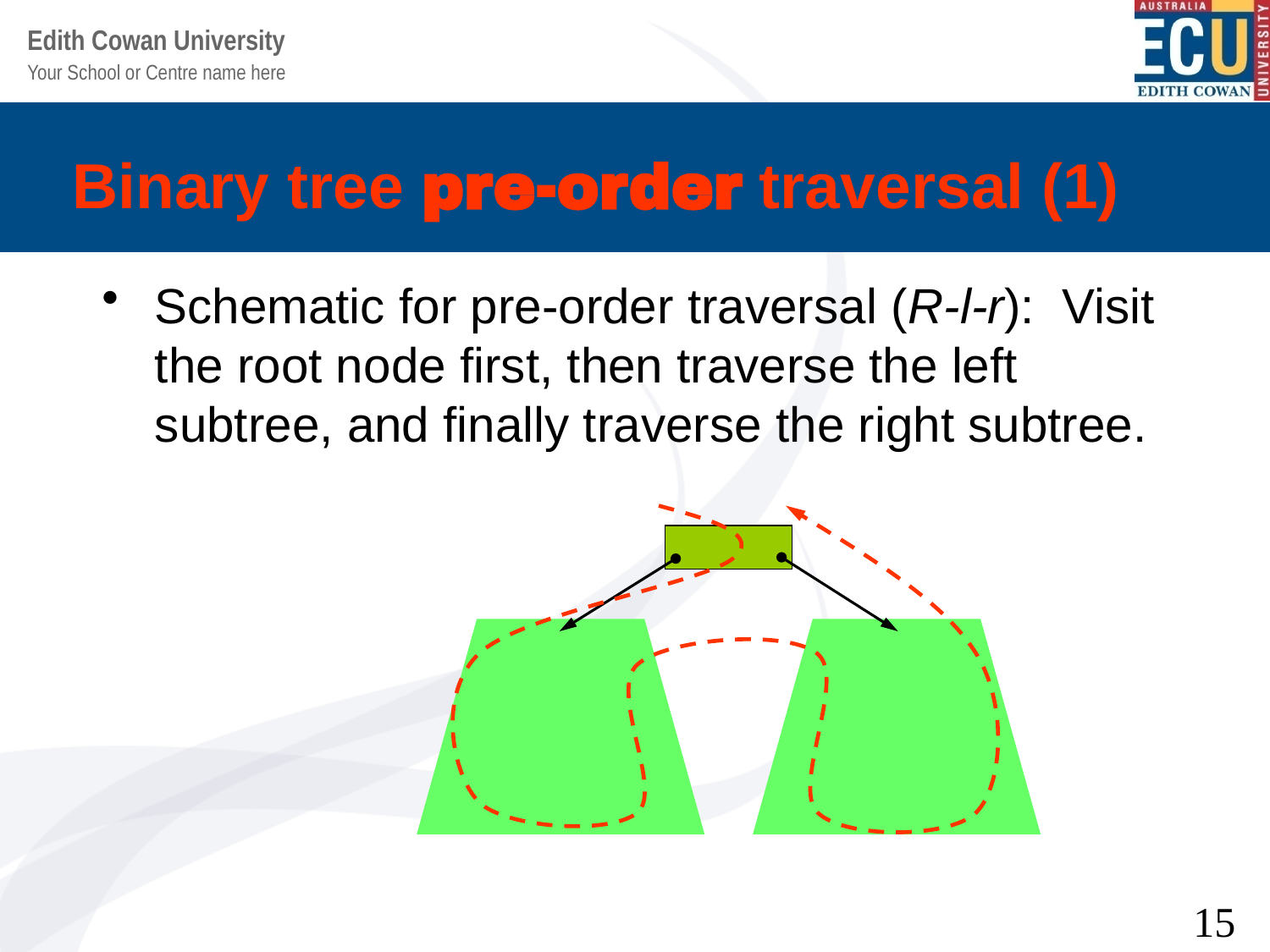

# Binary tree pre-order traversal (1)
Schematic for pre-order traversal (R-l-r):  Visit the root node first, then traverse the left subtree, and finally traverse the right subtree.

15